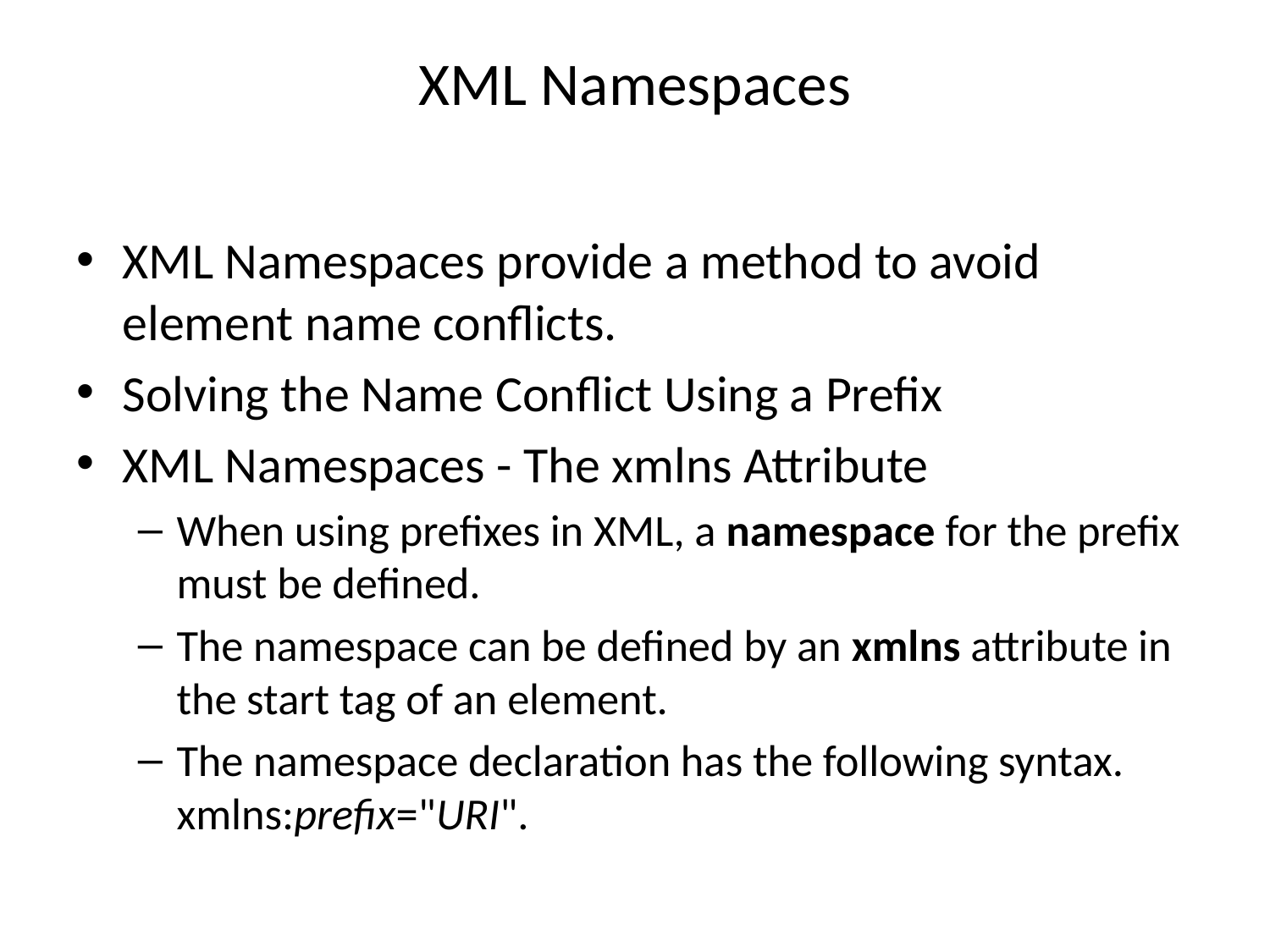

# XML Namespaces
XML Namespaces provide a method to avoid element name conflicts.
Solving the Name Conflict Using a Prefix
XML Namespaces - The xmlns Attribute
When using prefixes in XML, a namespace for the prefix must be defined.
The namespace can be defined by an xmlns attribute in the start tag of an element.
The namespace declaration has the following syntax. xmlns:prefix="URI".